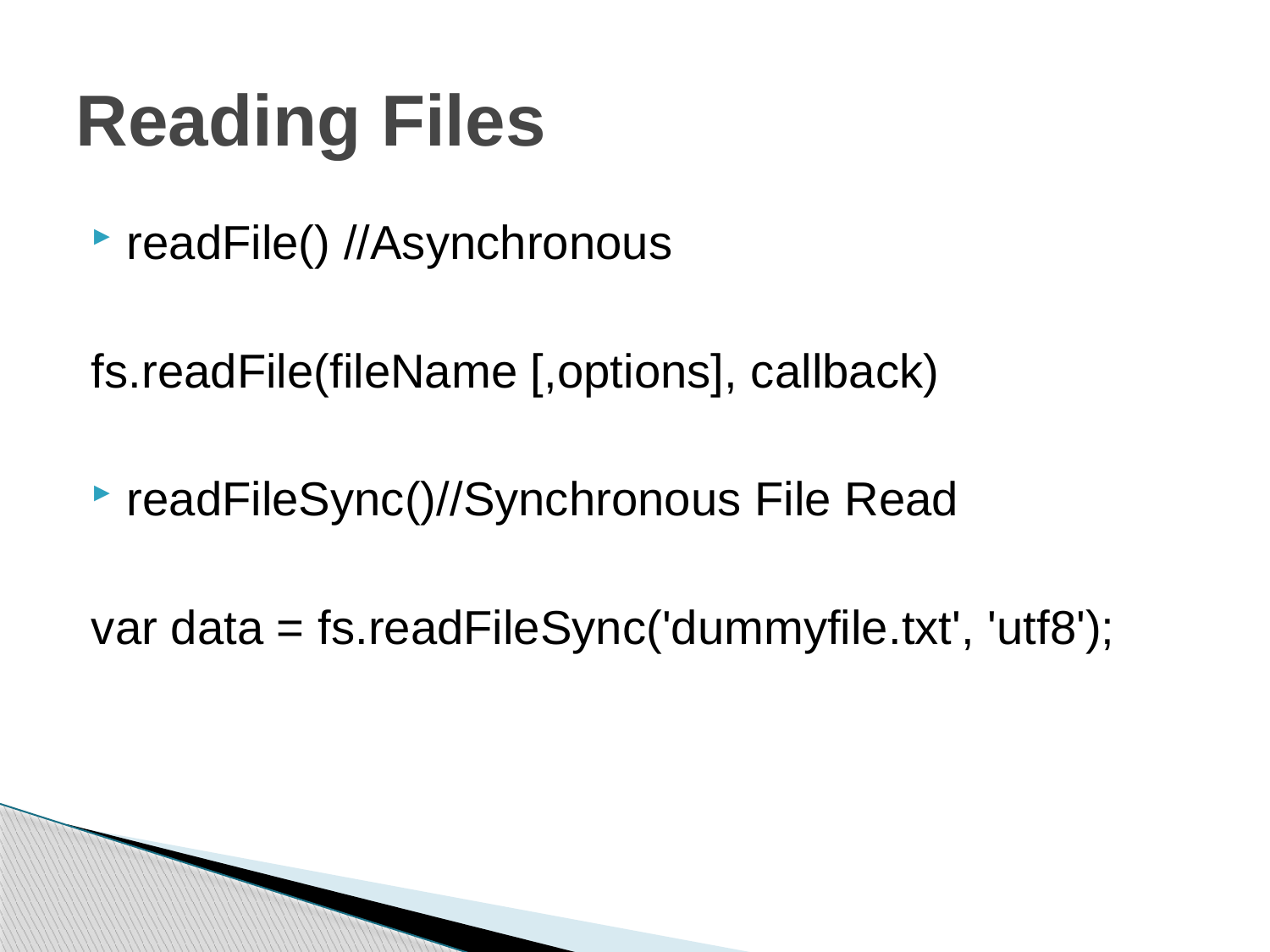

# Reading Files
readFile() //Asynchronous

fs.readFile(fileName [,options], callback)

readFileSync()//Synchronous File Read

var data = fs.readFileSync('dummyfile.txt', 'utf8');